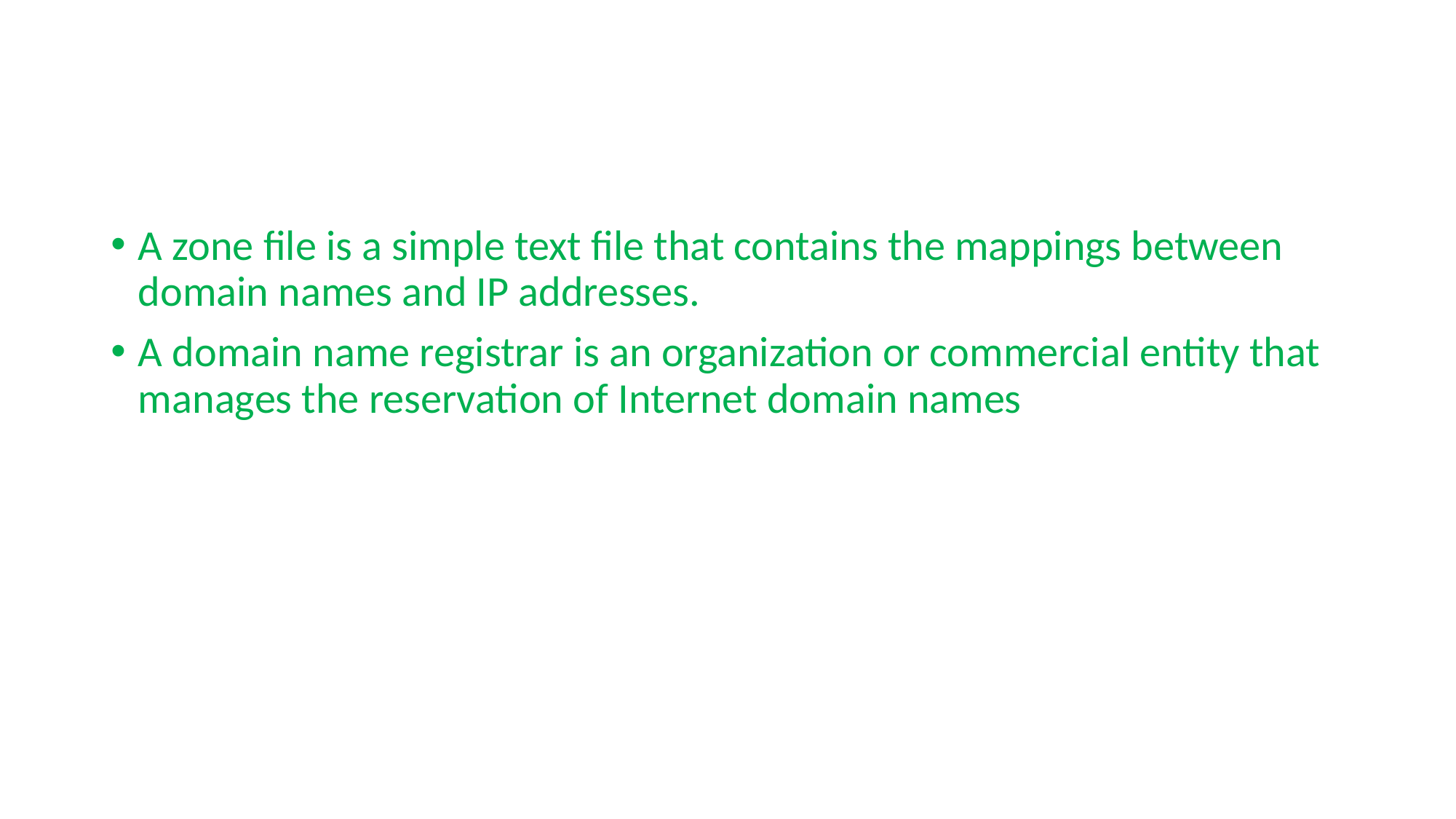

#
A zone file is a simple text file that contains the mappings between domain names and IP addresses.
A domain name registrar is an organization or commercial entity that manages the reservation of Internet domain names